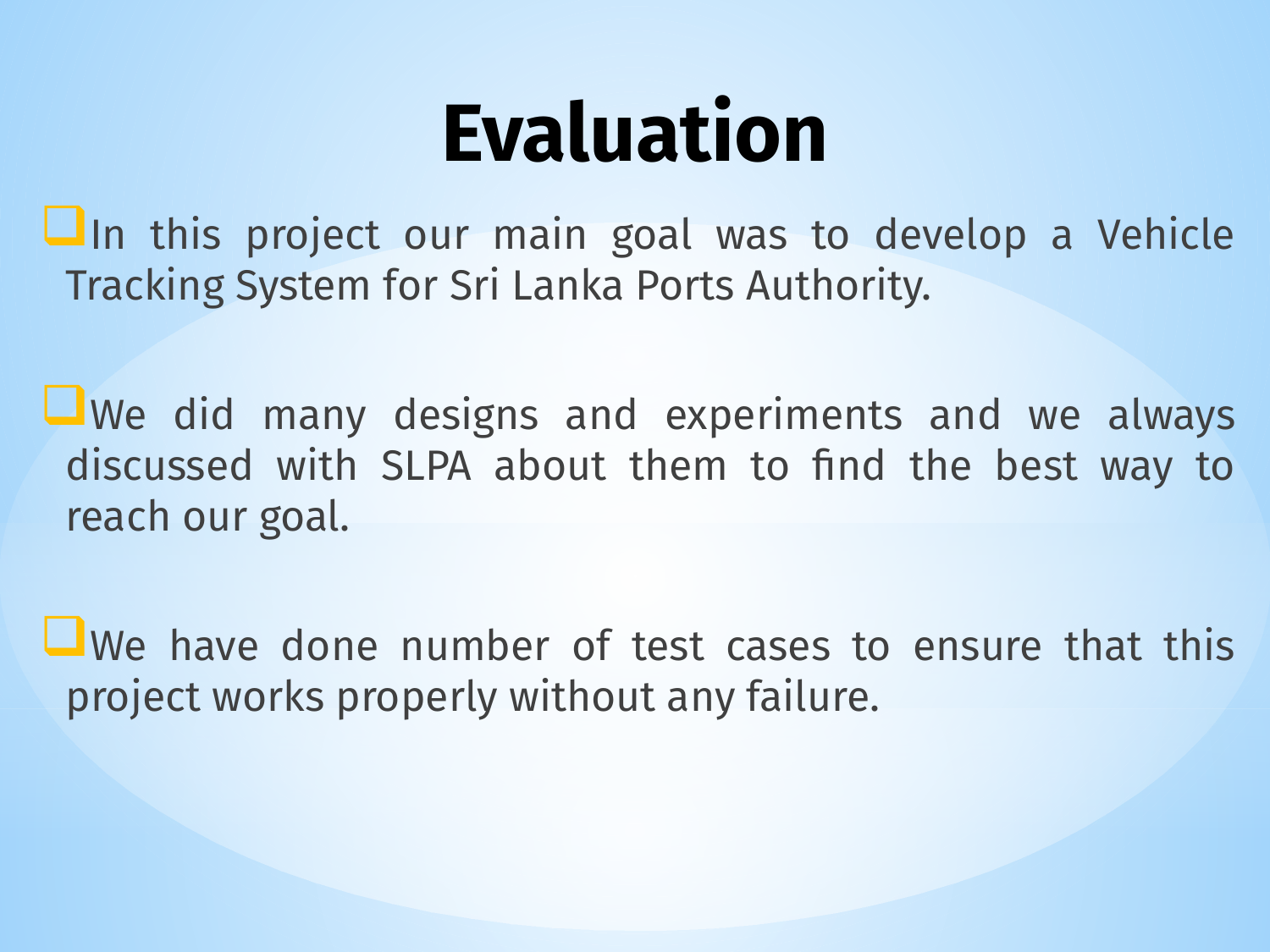

# Evaluation
In this project our main goal was to develop a Vehicle Tracking System for Sri Lanka Ports Authority.

We did many designs and experiments and we always discussed with SLPA about them to find the best way to reach our goal.

We have done number of test cases to ensure that this project works properly without any failure.